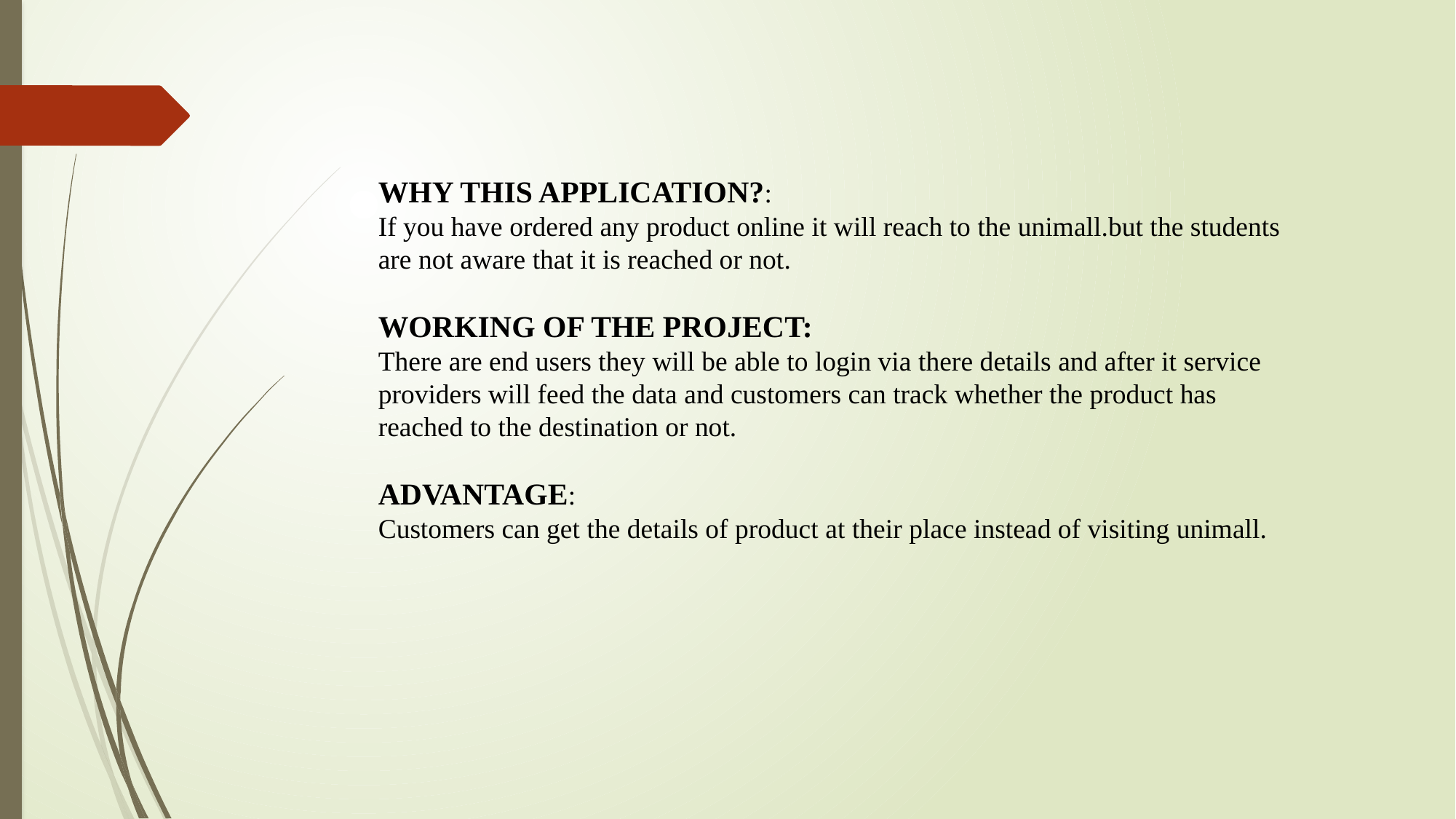

WHY THIS APPLICATION?:
If you have ordered any product online it will reach to the unimall.but the students are not aware that it is reached or not.

WORKING OF THE PROJECT:
There are end users they will be able to login via there details and after it service providers will feed the data and customers can track whether the product has reached to the destination or not.

ADVANTAGE:
Customers can get the details of product at their place instead of visiting unimall.